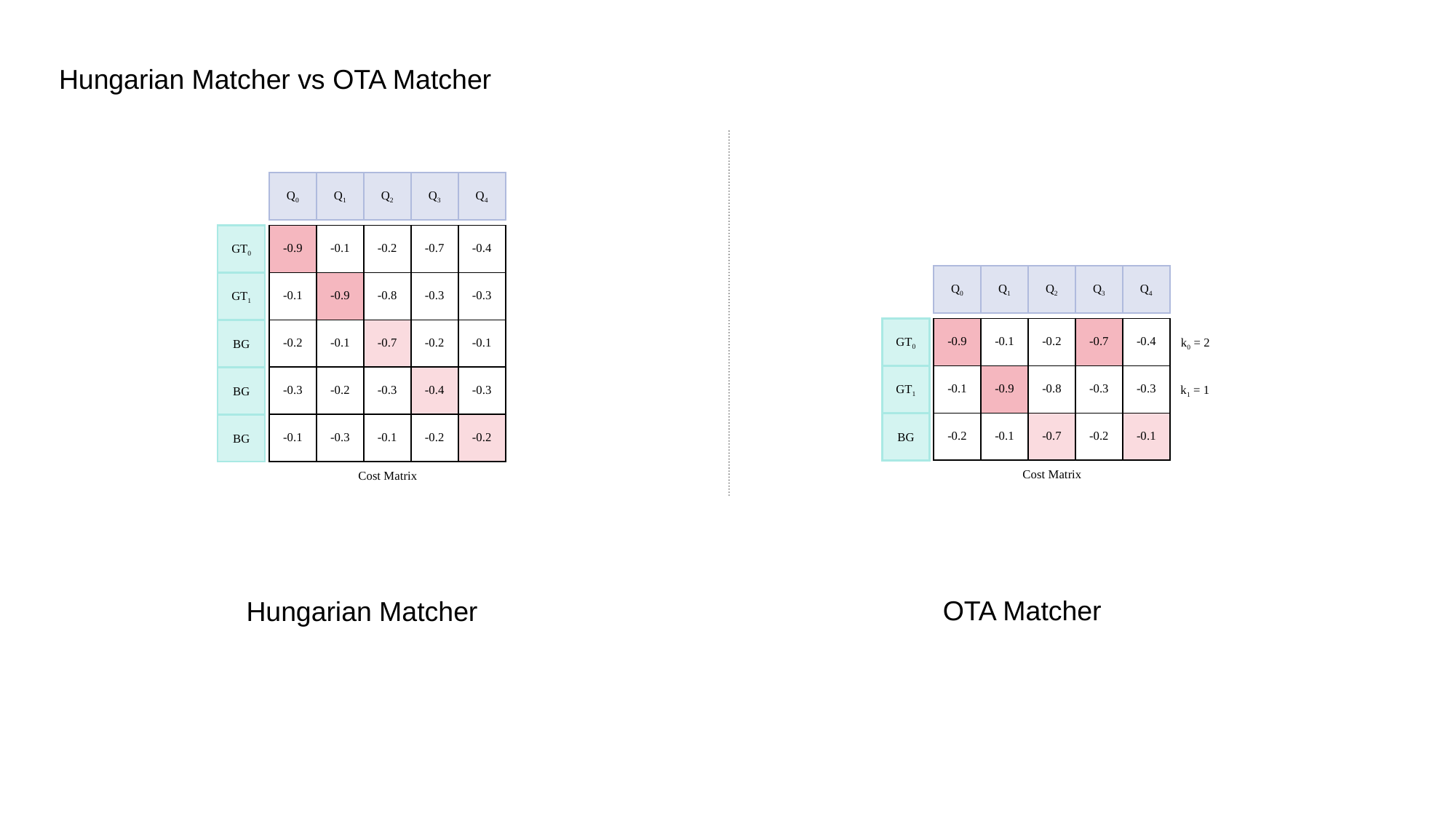

Hungarian Matcher vs OTA Matcher
Q0
Q1
Q2
Q3
Q4
GT0
GT1
BG
BG
BG
| -0.9 | -0.1 | -0.2 | -0.7 | -0.4 |
| --- | --- | --- | --- | --- |
| -0.1 | -0.9 | -0.8 | -0.3 | -0.3 |
| -0.2 | -0.1 | -0.7 | -0.2 | -0.1 |
| -0.3 | -0.2 | -0.3 | -0.4 | -0.3 |
| -0.1 | -0.3 | -0.1 | -0.2 | -0.2 |
Q0
Q1
Q2
Q3
Q4
GT0
GT1
BG
| -0.9 | -0.1 | -0.2 | -0.7 | -0.4 |
| --- | --- | --- | --- | --- |
| -0.1 | -0.9 | -0.8 | -0.3 | -0.3 |
| -0.2 | -0.1 | -0.7 | -0.2 | -0.1 |
k0 = 2
k1 = 1
Cost Matrix
Cost Matrix
OTA Matcher
Hungarian Matcher